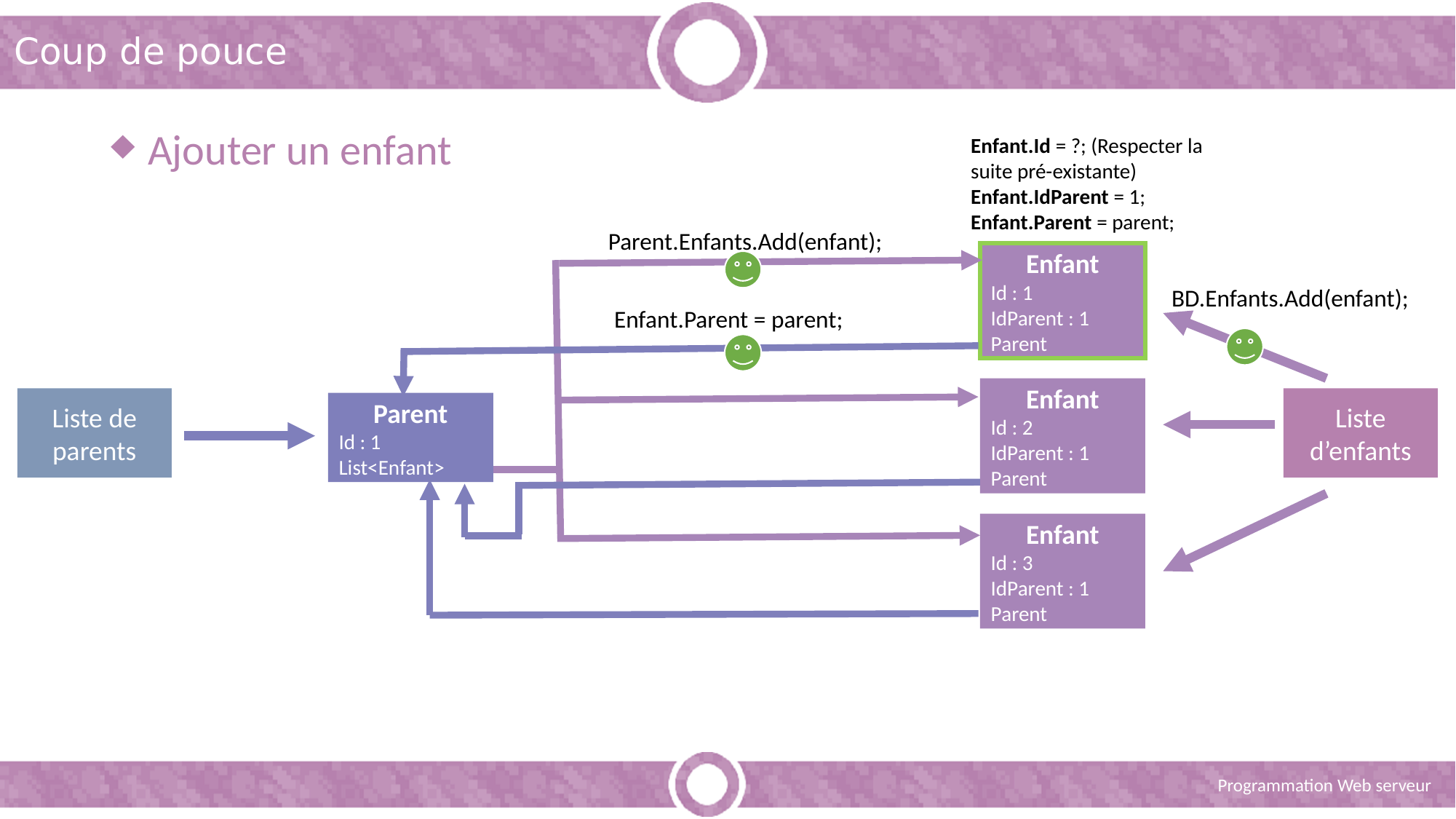

# Coup de pouce
 Ajouter un enfant
Enfant.Id = ?; (Respecter la suite pré-existante)
Enfant.IdParent = 1;
Enfant.Parent = parent;
Parent.Enfants.Add(enfant);
Enfant
Id : 1
IdParent : 1
Parent

BD.Enfants.Add(enfant);
Enfant.Parent = parent;

Enfant
Id : 2
IdParent : 1
Parent
Liste de parents
Liste d’enfants
Parent
Id : 1
List<Enfant>
Enfant
Id : 3
IdParent : 1
Parent